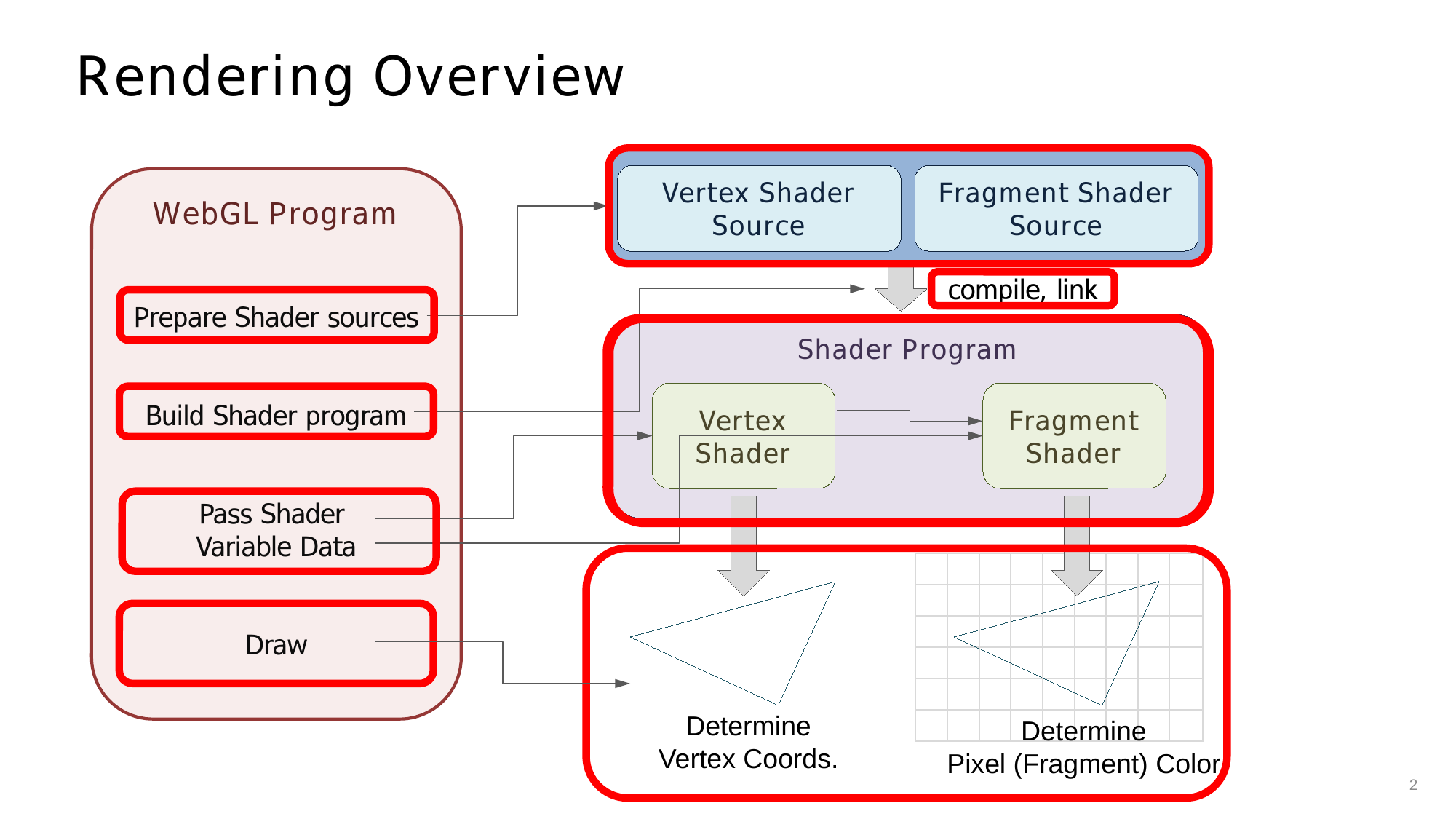

# Rendering Overview

Fragment Shader Source
Vertex Shader Source
WebGL Program

Prepare Shader sources

Build Shader program

Pass Shader
Variable Data

Draw

compile, link

Shader Program
Vertex Shader
Fragment Shader

|  |  |  |  |  |  |  |  |  |
| --- | --- | --- | --- | --- | --- | --- | --- | --- |
|  |  |  |  |  |  |  |  |  |
|  |  |  |  |  |  |  |  |  |
|  |  |  |  |  |  |  |  |  |
|  |  |  |  |  |  |  |  |  |
|  |  |  |  |  |  |  |  |  |

Determine
Vertex Coords.
Determine
Pixel (Fragment) Color
2